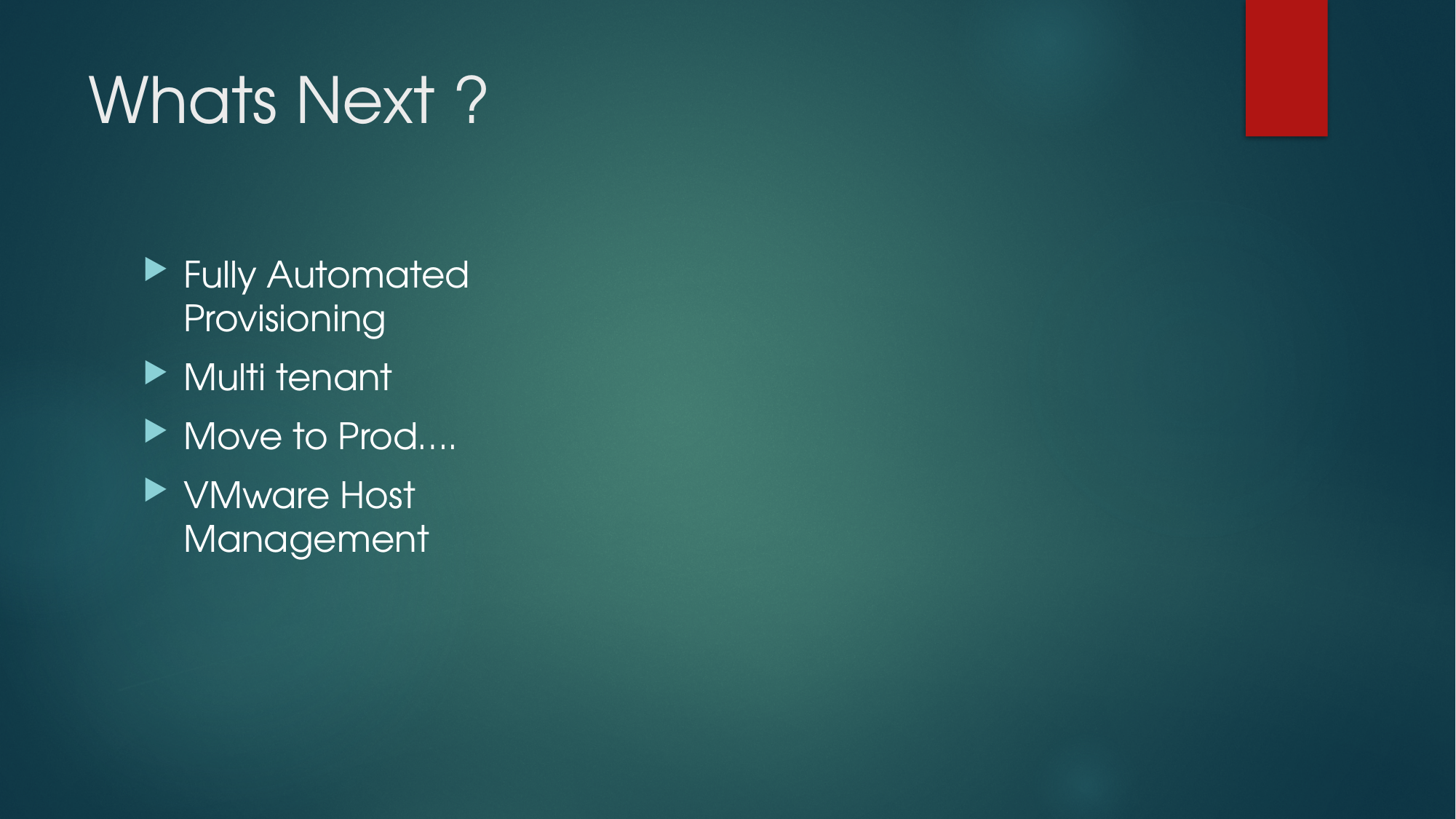

# Whats Next ?

Fully Automated Provisioning
Multi tenant
Move to Prod….
VMware Host Management